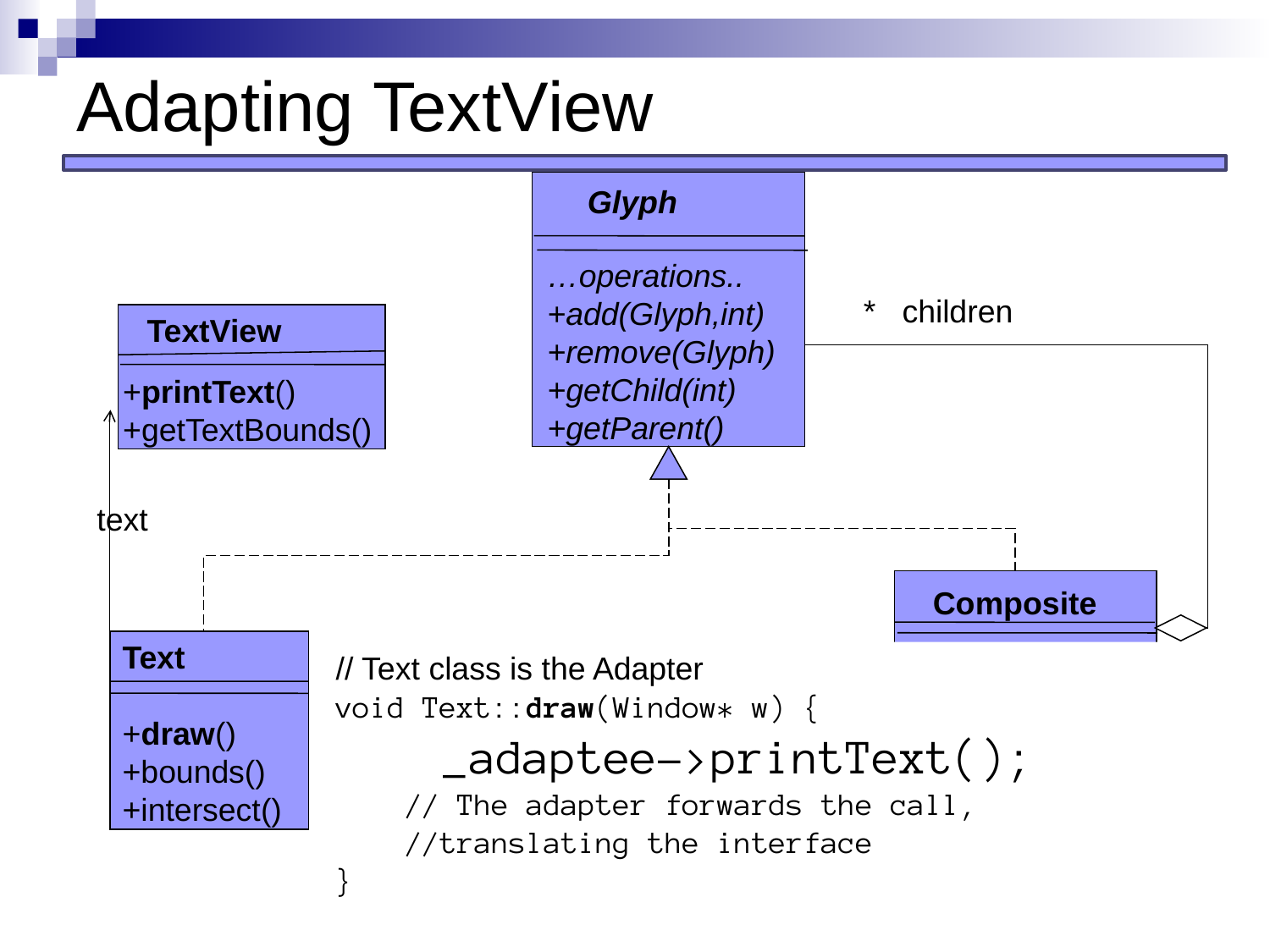

# Adapting TextView

Glyph

…operations..
+add(Glyph,int)
+remove(Glyph)
+getChild(int)
+getParent()

*   children

TextView

+printText()
+getTextBounds()
text

Composite

Text

+draw()
+bounds()
+intersect()
// Text class is the Adapter
void Text::draw(Window* w) {
    _adaptee->printText();
    // The adapter forwards the call,
    //translating the interface
}

ImageProxy

Image